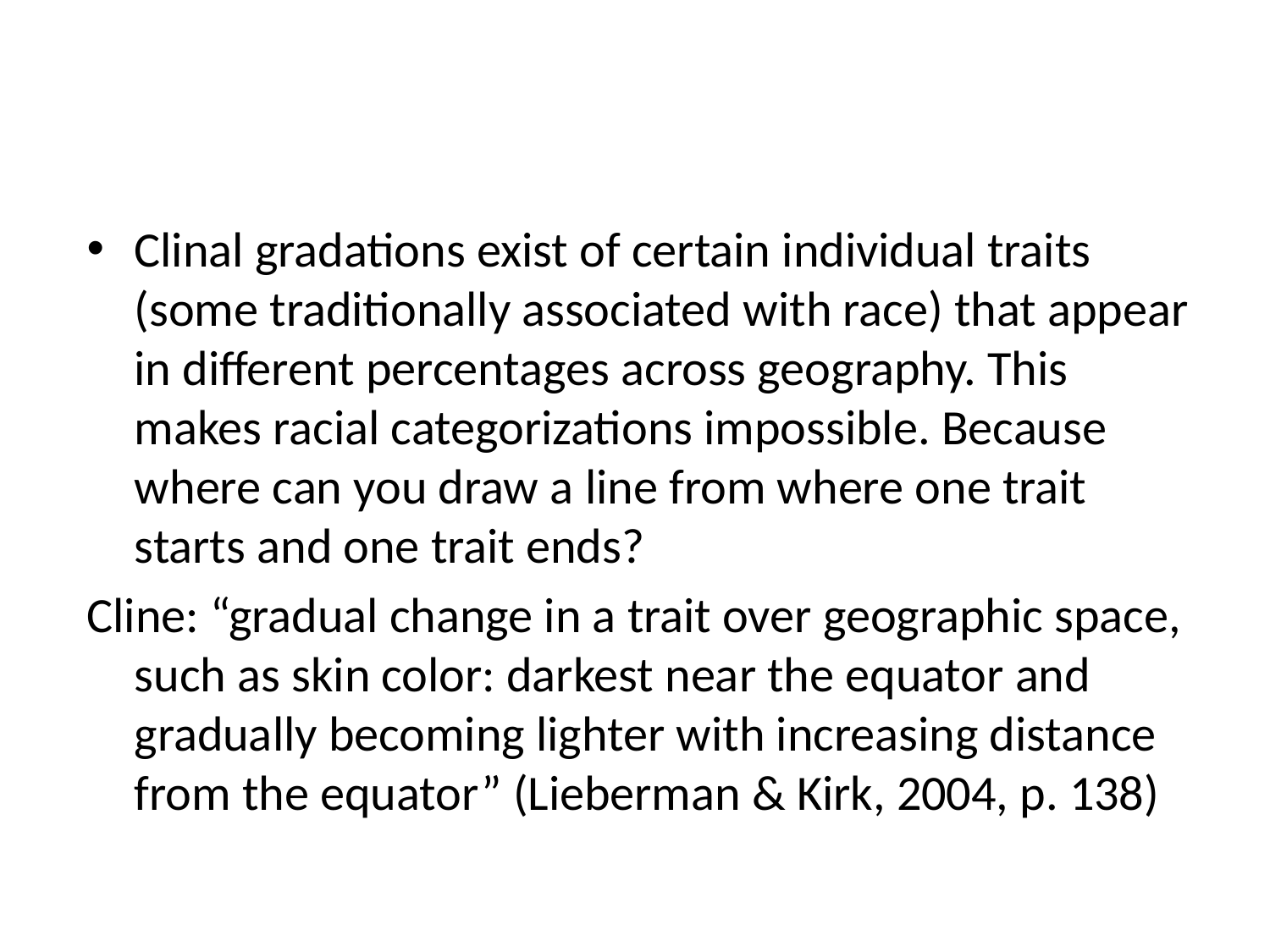

#
Clinal gradations exist of certain individual traits (some traditionally associated with race) that appear in different percentages across geography. This makes racial categorizations impossible. Because where can you draw a line from where one trait starts and one trait ends?
Cline: “gradual change in a trait over geographic space, such as skin color: darkest near the equator and gradually becoming lighter with increasing distance from the equator” (Lieberman & Kirk, 2004, p. 138)